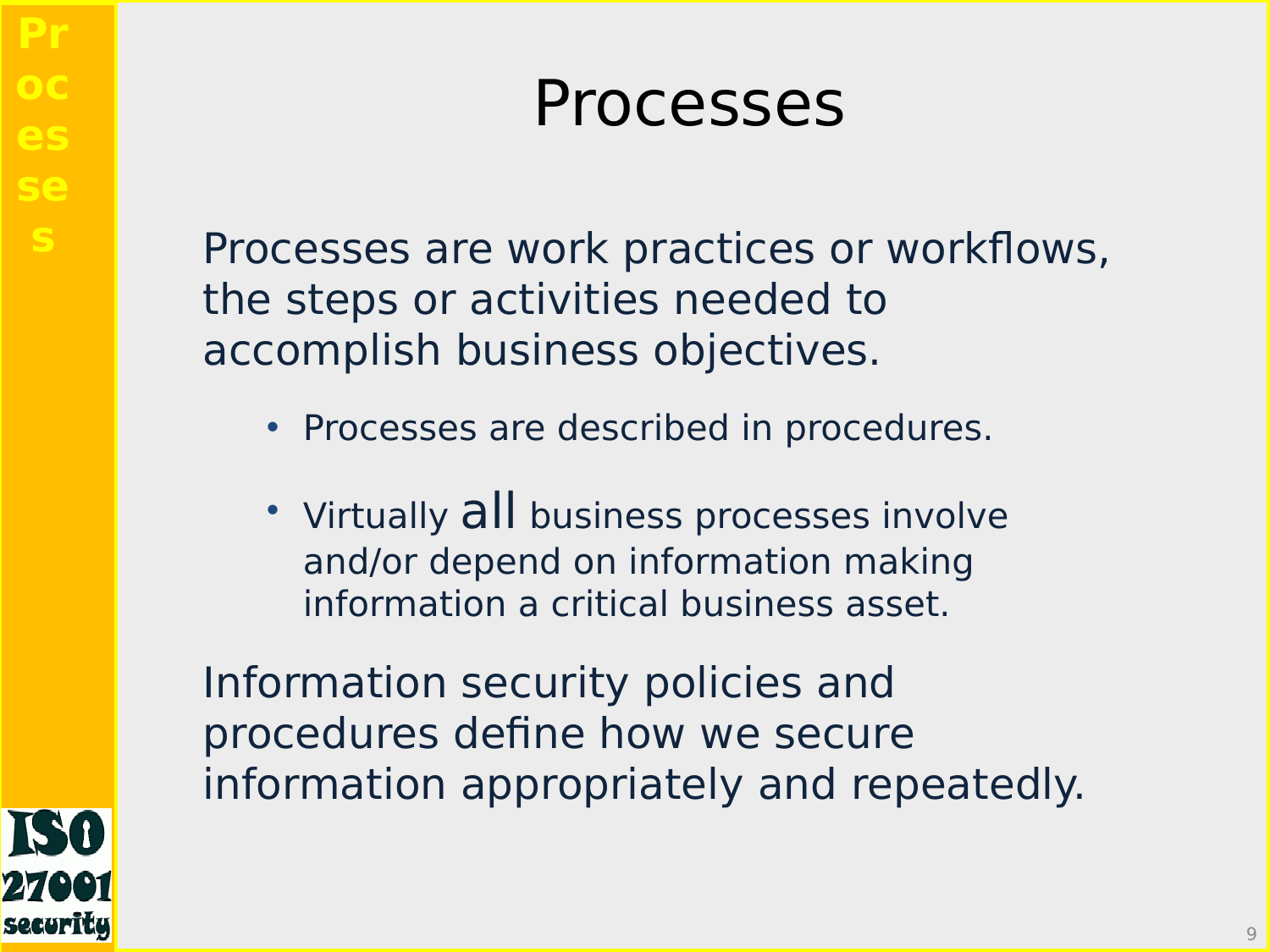

Processes
Processes
Processes are work practices or workflows, the steps or activities needed to accomplish business objectives.
Processes are described in procedures.
Virtually all business processes involve and/or depend on information making information a critical business asset.
Information security policies and procedures define how we secure information appropriately and repeatedly.
9